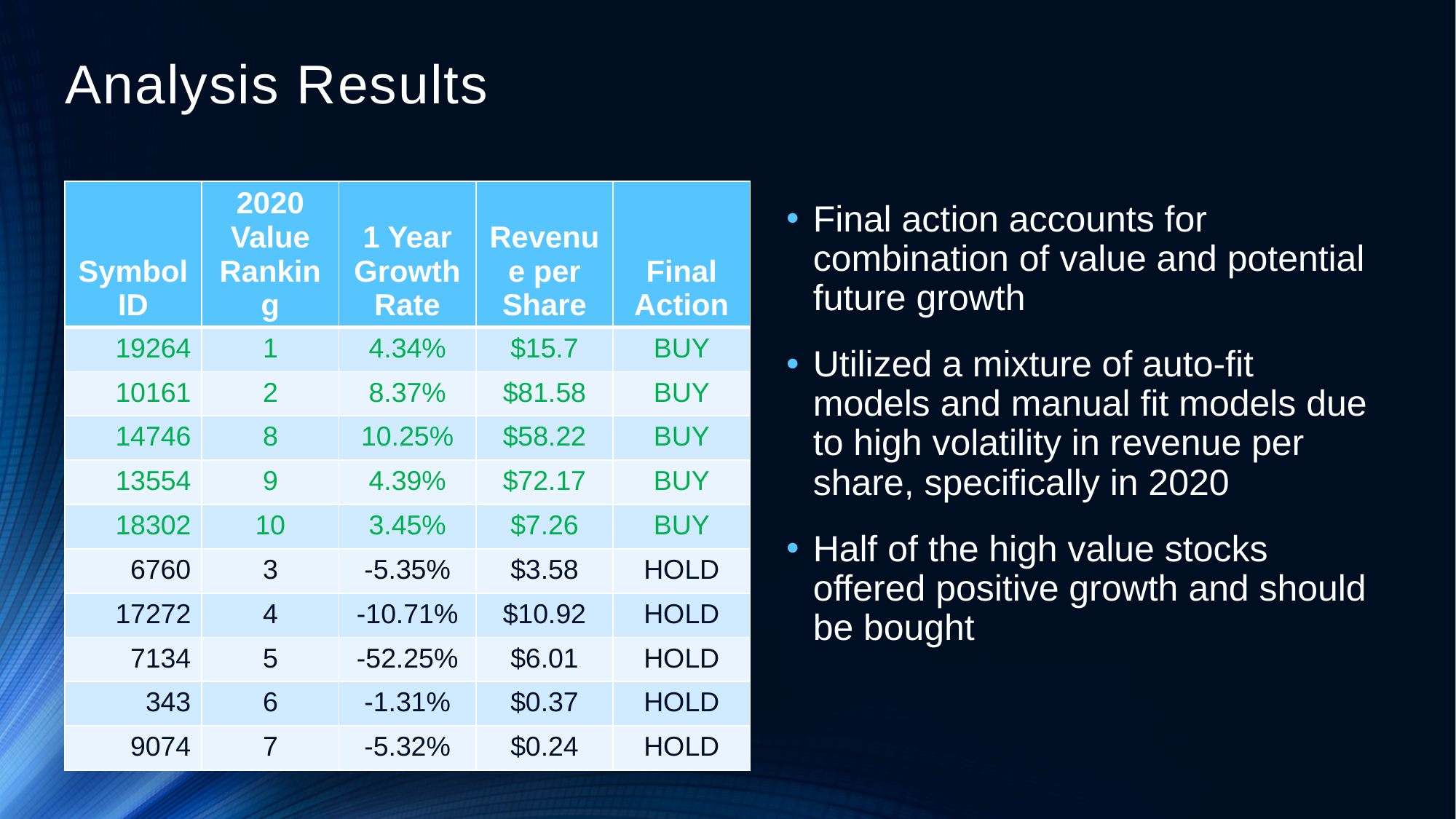

# Analysis Results
| Symbol ID | 2020 Value Ranking | 1 Year Growth Rate | Revenue per Share | Final Action |
| --- | --- | --- | --- | --- |
| 19264 | 1 | 4.34% | $15.7 | BUY |
| 10161 | 2 | 8.37% | $81.58 | BUY |
| 14746 | 8 | 10.25% | $58.22 | BUY |
| 13554 | 9 | 4.39% | $72.17 | BUY |
| 18302 | 10 | 3.45% | $7.26 | BUY |
| 6760 | 3 | -5.35% | $3.58 | HOLD |
| 17272 | 4 | -10.71% | $10.92 | HOLD |
| 7134 | 5 | -52.25% | $6.01 | HOLD |
| 343 | 6 | -1.31% | $0.37 | HOLD |
| 9074 | 7 | -5.32% | $0.24 | HOLD |
Final action accounts for combination of value and potential future growth
Utilized a mixture of auto-fit models and manual fit models due to high volatility in revenue per share, specifically in 2020
Half of the high value stocks offered positive growth and should be bought